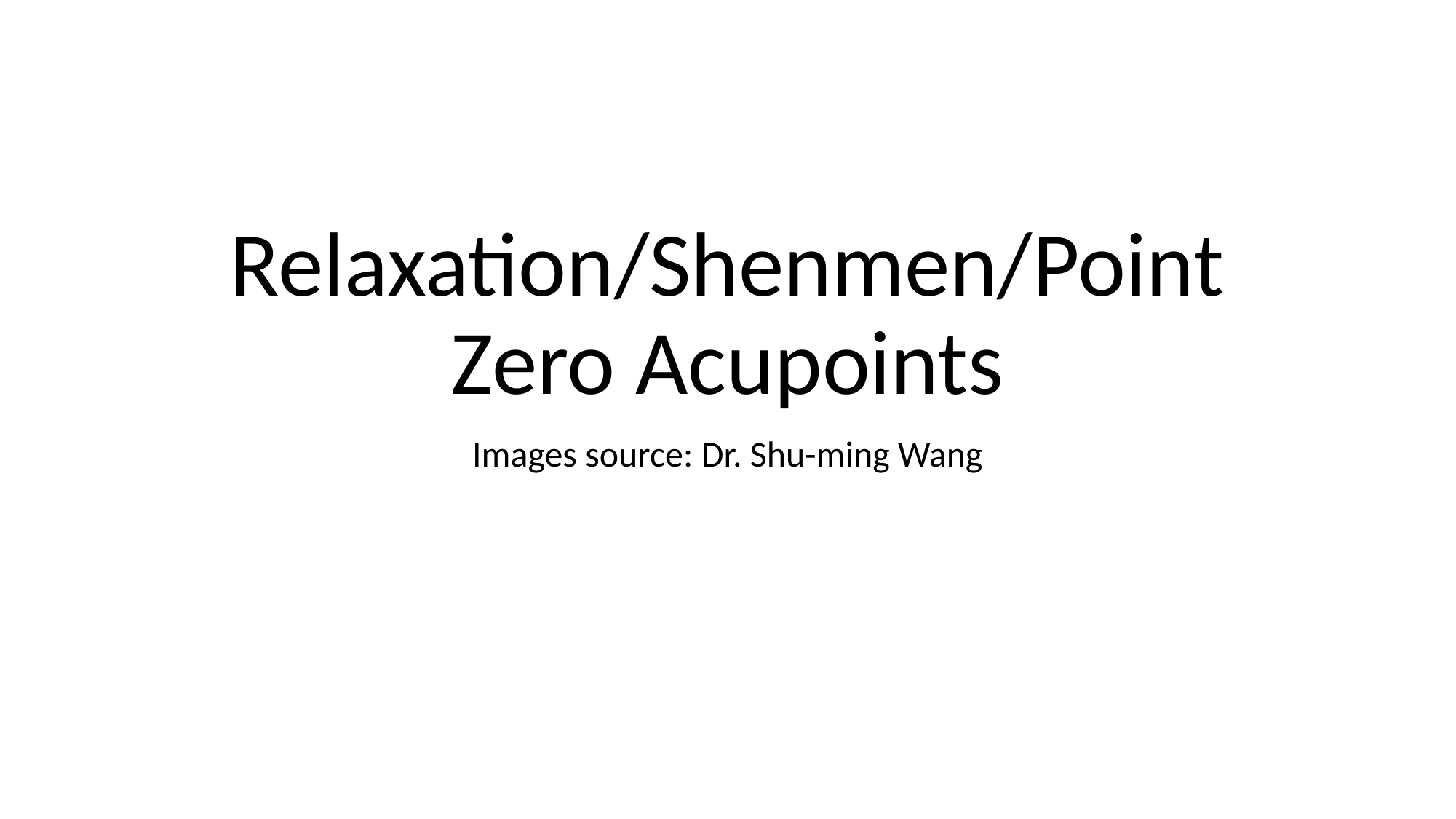

# Relaxation/Shenmen/Point Zero Acupoints
Images source: Dr. Shu-ming Wang